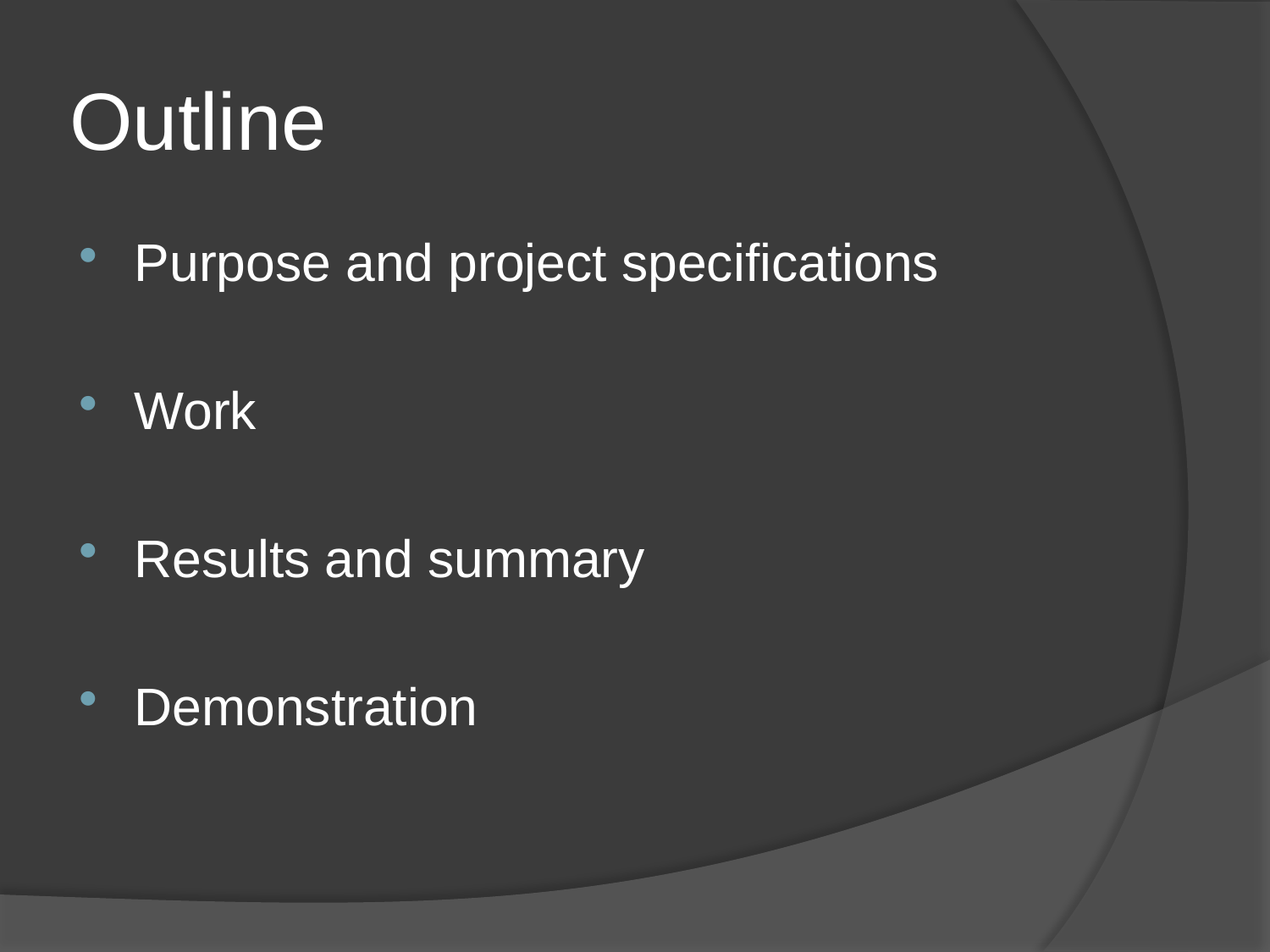

# Outline
Purpose and project specifications

Work

Results and summary

Demonstration